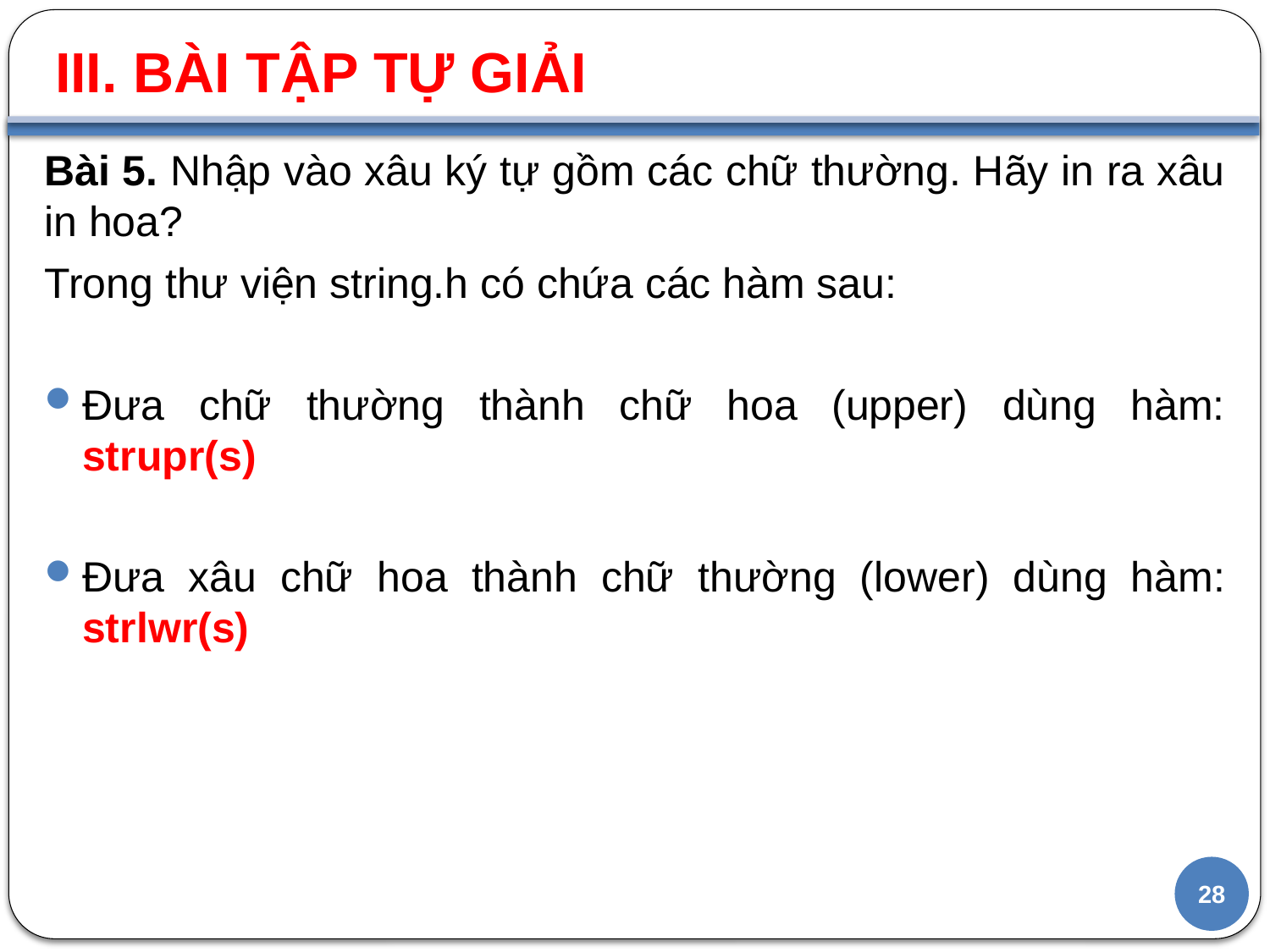

# III. BÀI TẬP TỰ GIẢI
Bài 5. Nhập vào xâu ký tự gồm các chữ thường. Hãy in ra xâu in hoa?
Trong thư viện string.h có chứa các hàm sau:

Đưa chữ thường thành chữ hoa (upper) dùng hàm: strupr(s)

Đưa xâu chữ hoa thành chữ thường (lower) dùng hàm: strlwr(s)
28